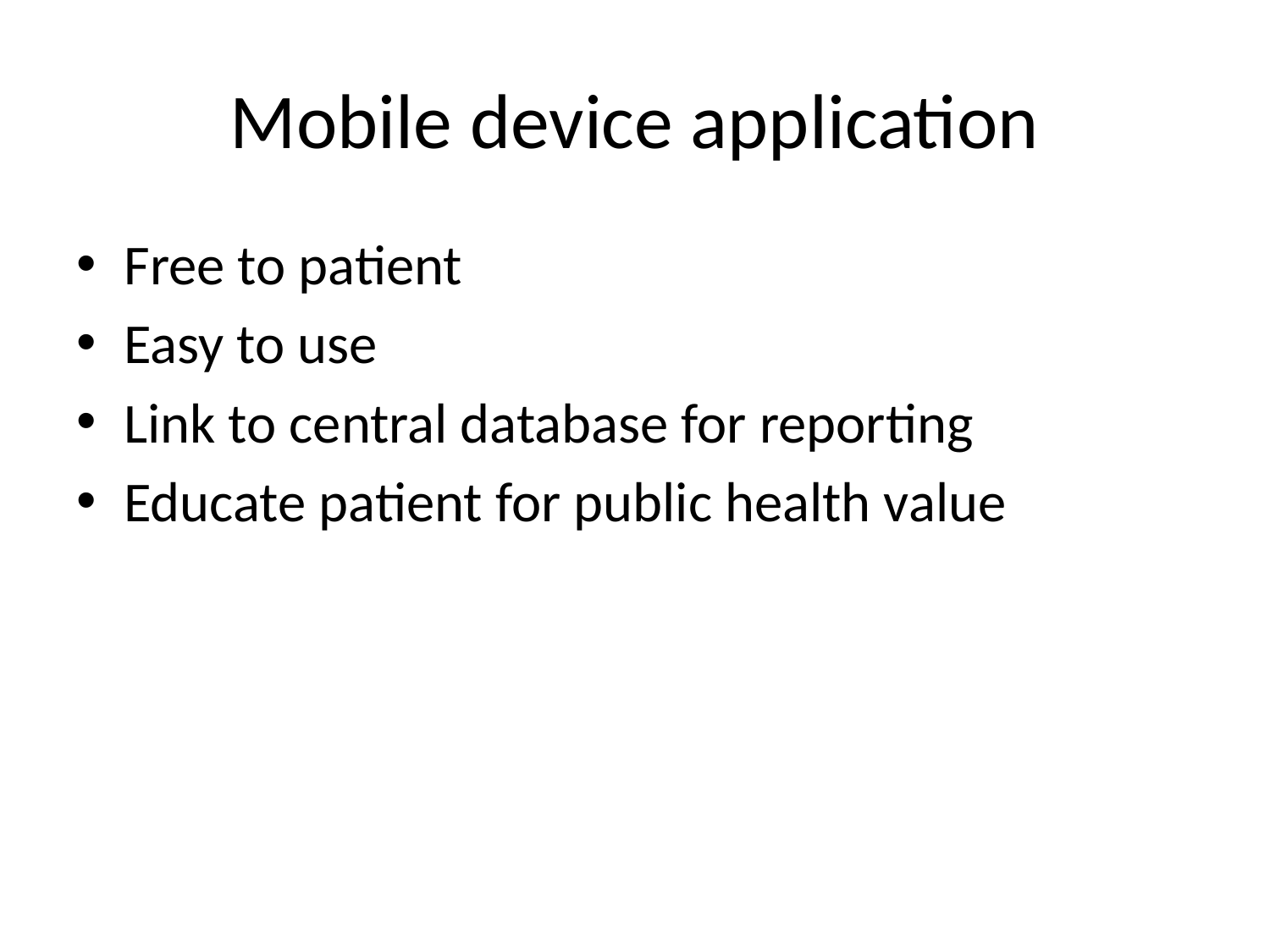

# Mobile device application
Free to patient
Easy to use
Link to central database for reporting
Educate patient for public health value